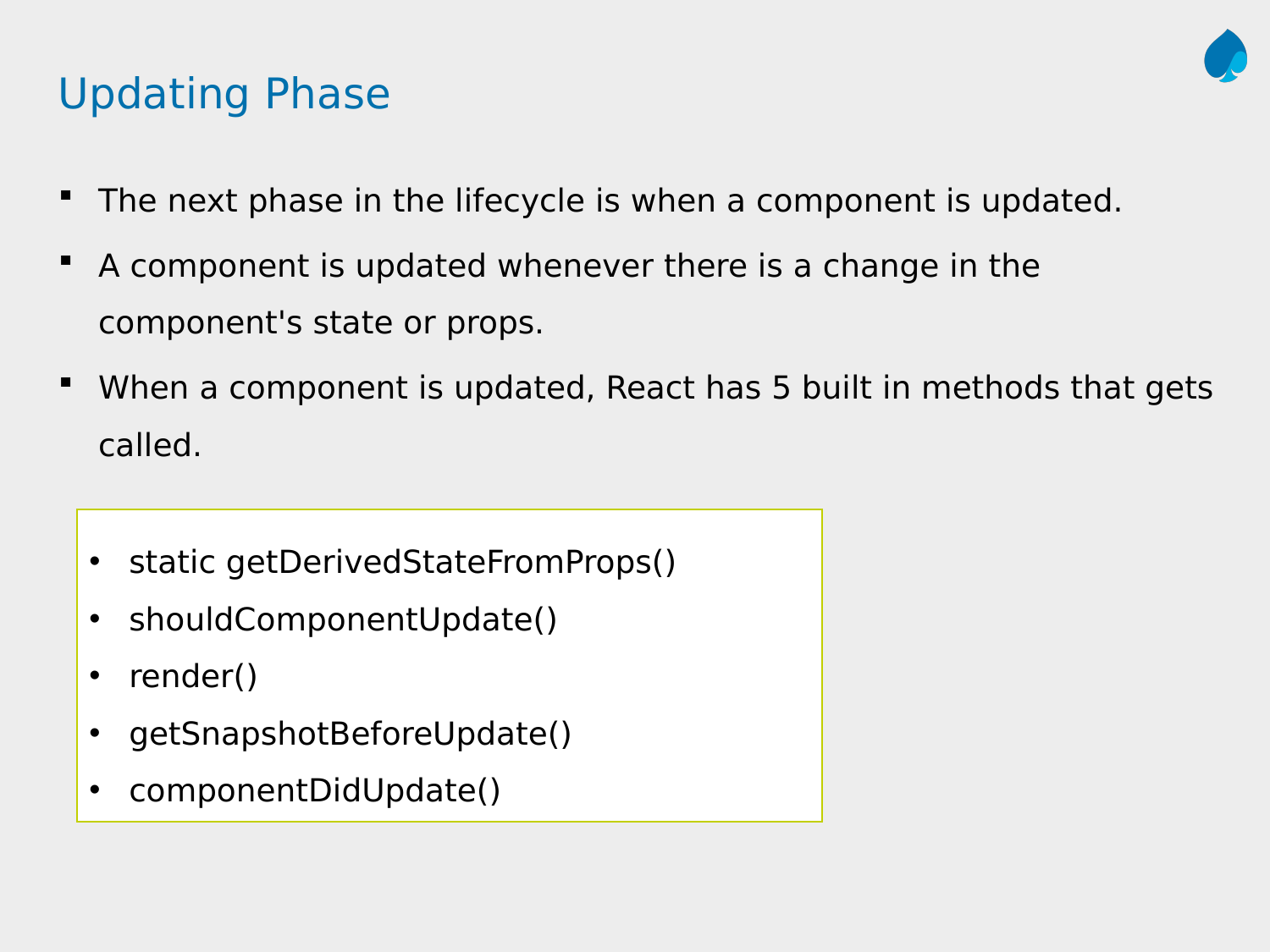

Updating Phase

The next phase in the lifecycle is when a component is updated.
A component is updated whenever there is a change in the component's state or props.
When a component is updated, React has 5 built in methods that gets called.

static getDerivedStateFromProps()
shouldComponentUpdate()
render()
getSnapshotBeforeUpdate()
componentDidUpdate()